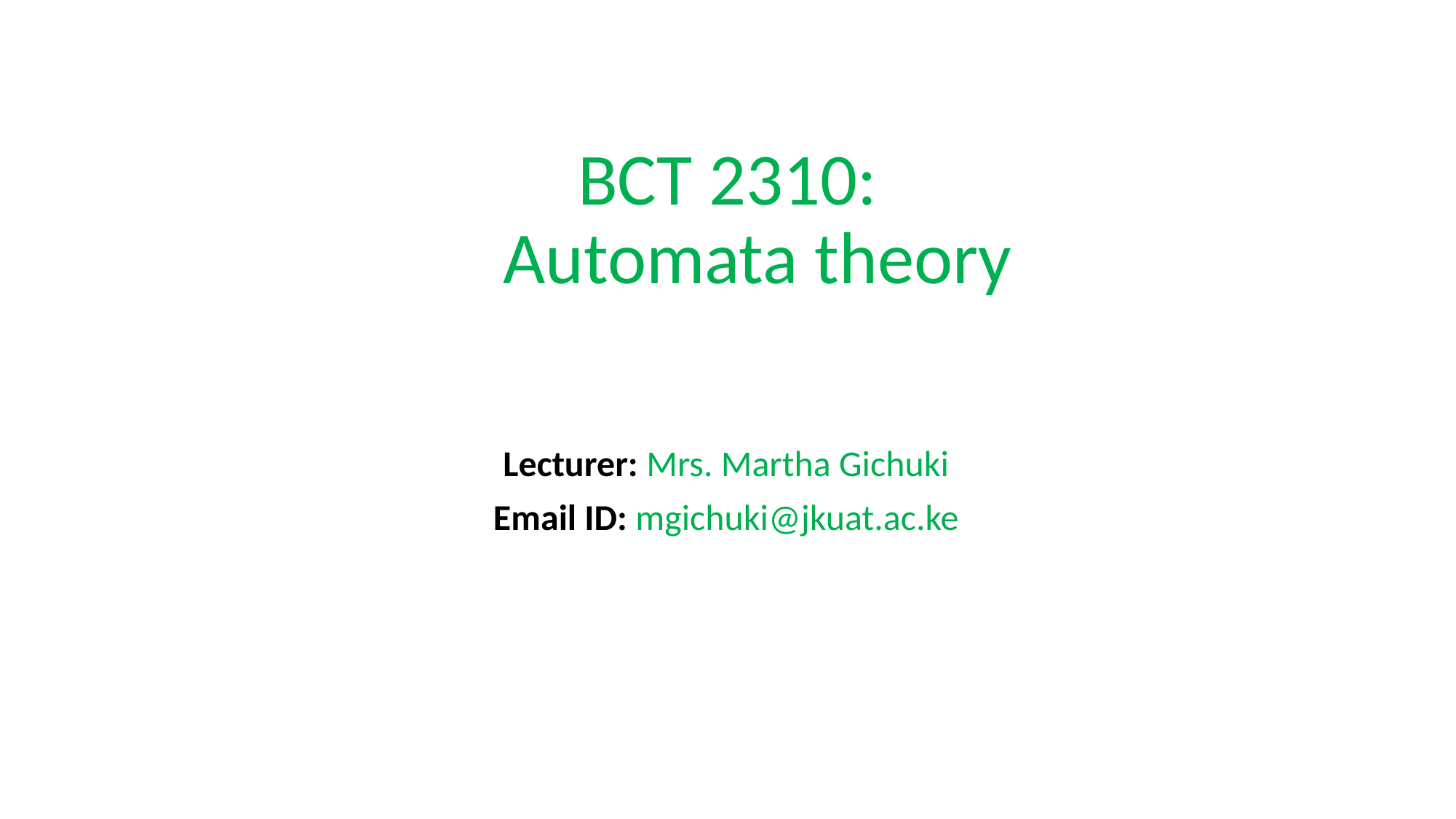

BCT 2310:
	Automata theory
Lecturer: Mrs. Martha Gichuki
Email ID: mgichuki@jkuat.ac.ke